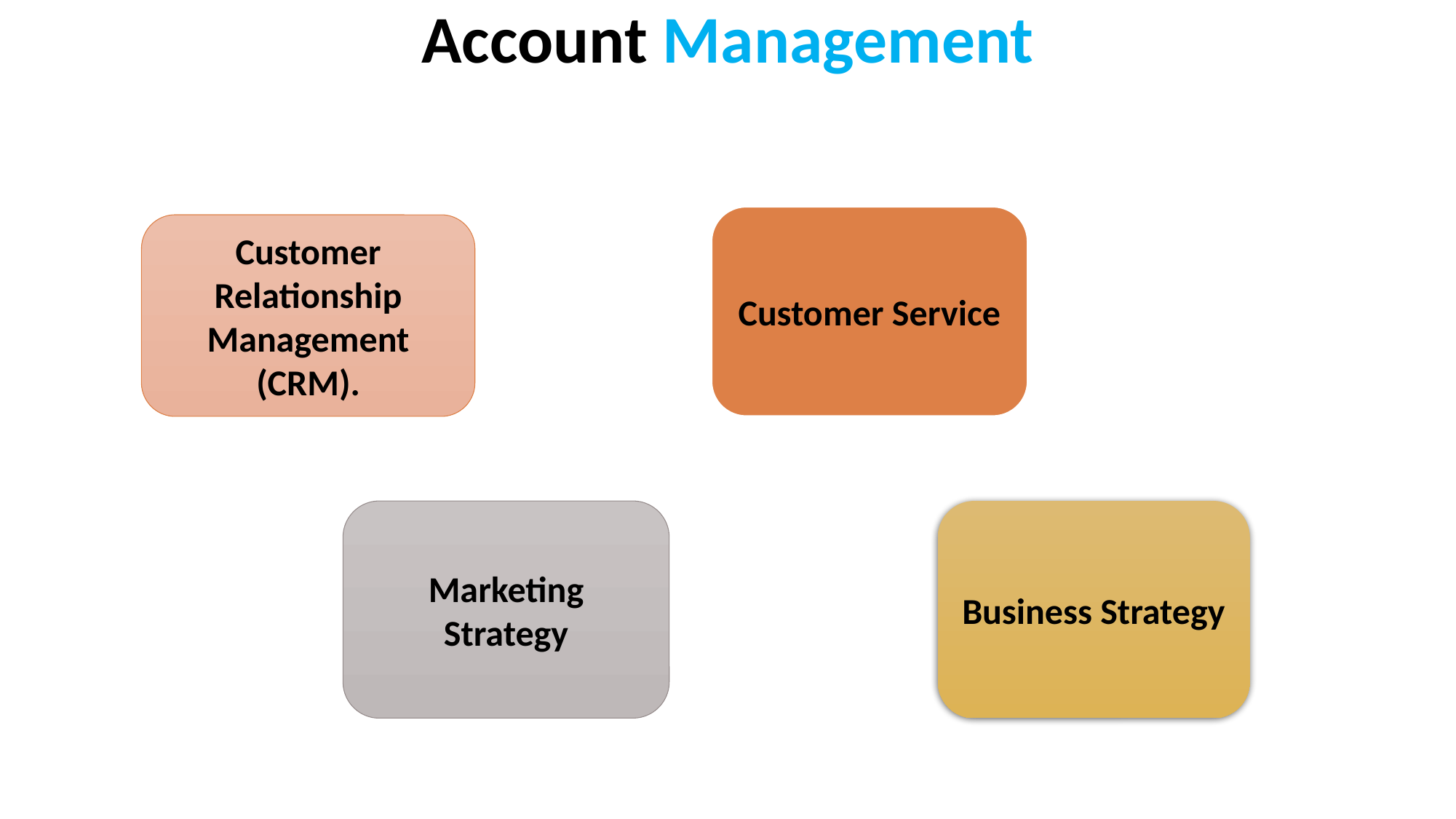

Account Management

Customer Service
Customer Relationship Management (CRM).
Marketing Strategy
Business Strategy